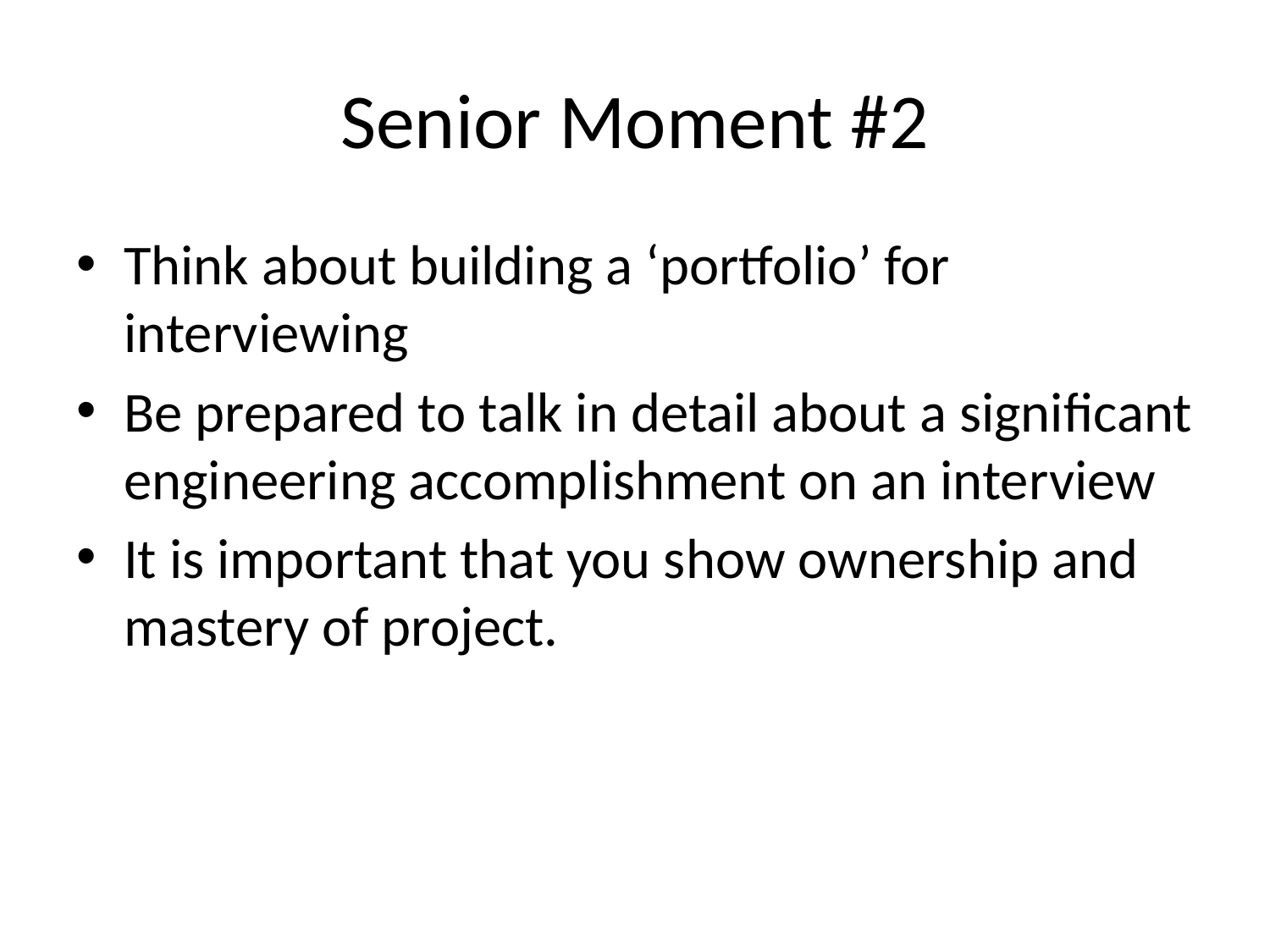

# Senior Moment #2
Think about building a ‘portfolio’ for interviewing
Be prepared to talk in detail about a significant engineering accomplishment on an interview
It is important that you show ownership and mastery of project.